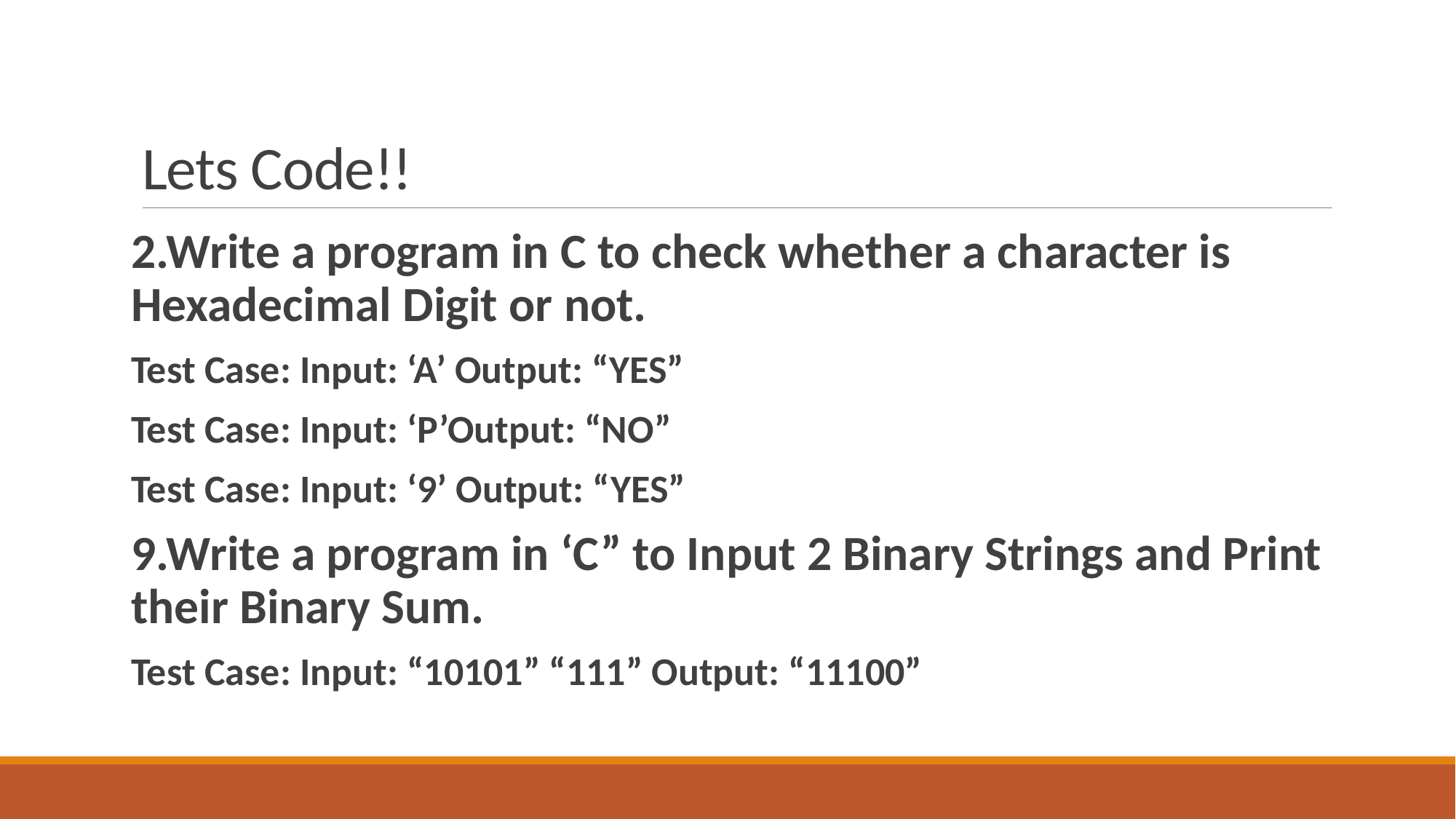

# Lets Code!!
2.Write a program in C to check whether a character is Hexadecimal Digit or not.
Test Case: Input: ‘A’ Output: “YES”
Test Case: Input: ‘P’Output: “NO”
Test Case: Input: ‘9’ Output: “YES”
9.Write a program in ‘C” to Input 2 Binary Strings and Print their Binary Sum.
Test Case: Input: “10101” “111” Output: “11100”